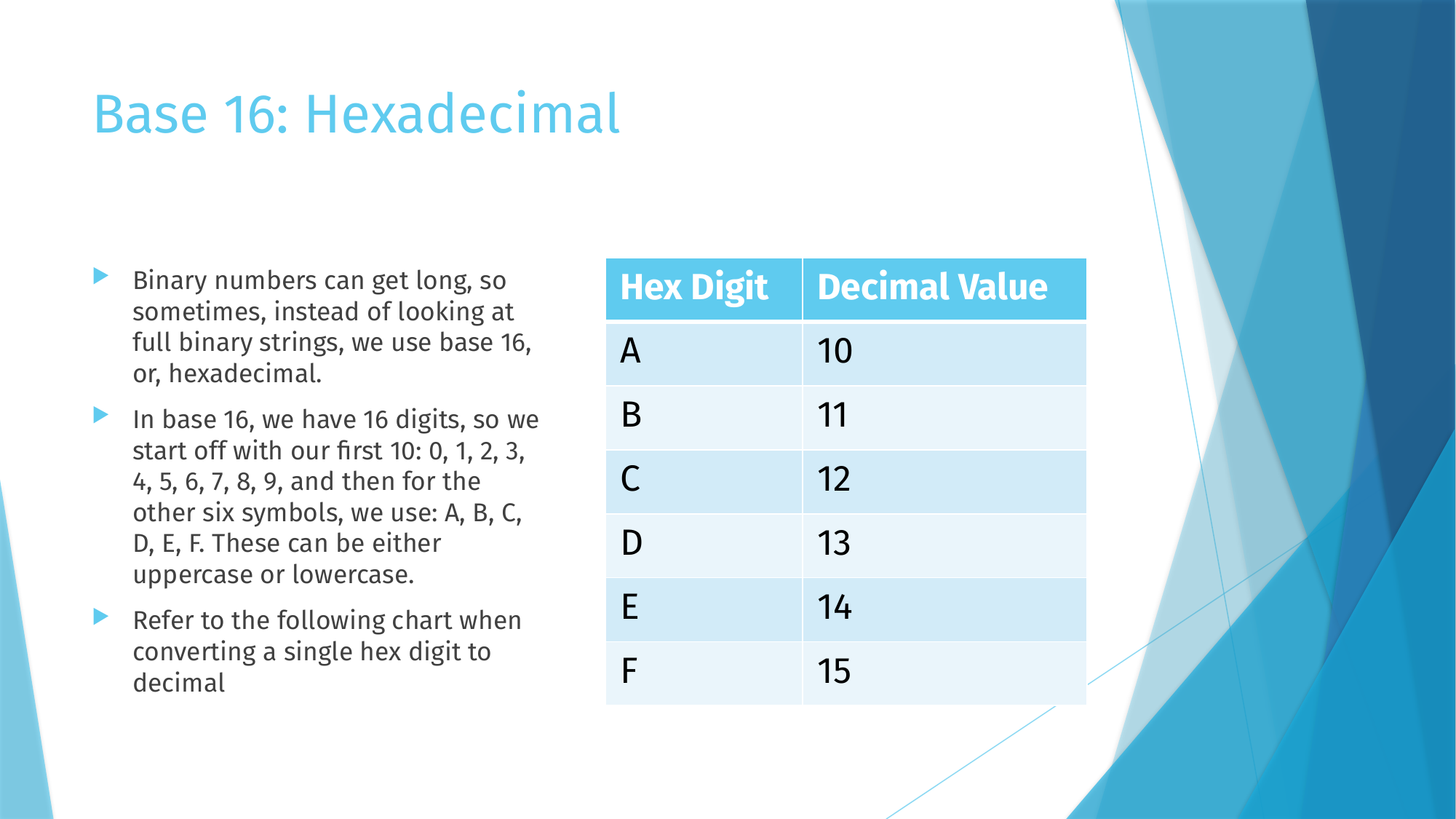

# Base 16: Hexadecimal
| Hex Digit | Decimal Value |
| --- | --- |
| A | 10 |
| B | 11 |
| C | 12 |
| D | 13 |
| E | 14 |
| F | 15 |
Binary numbers can get long, so sometimes, instead of looking at full binary strings, we use base 16, or, hexadecimal.
In base 16, we have 16 digits, so we start off with our first 10: 0, 1, 2, 3, 4, 5, 6, 7, 8, 9, and then for the other six symbols, we use: A, B, C, D, E, F. These can be either uppercase or lowercase.
Refer to the following chart when converting a single hex digit to decimal